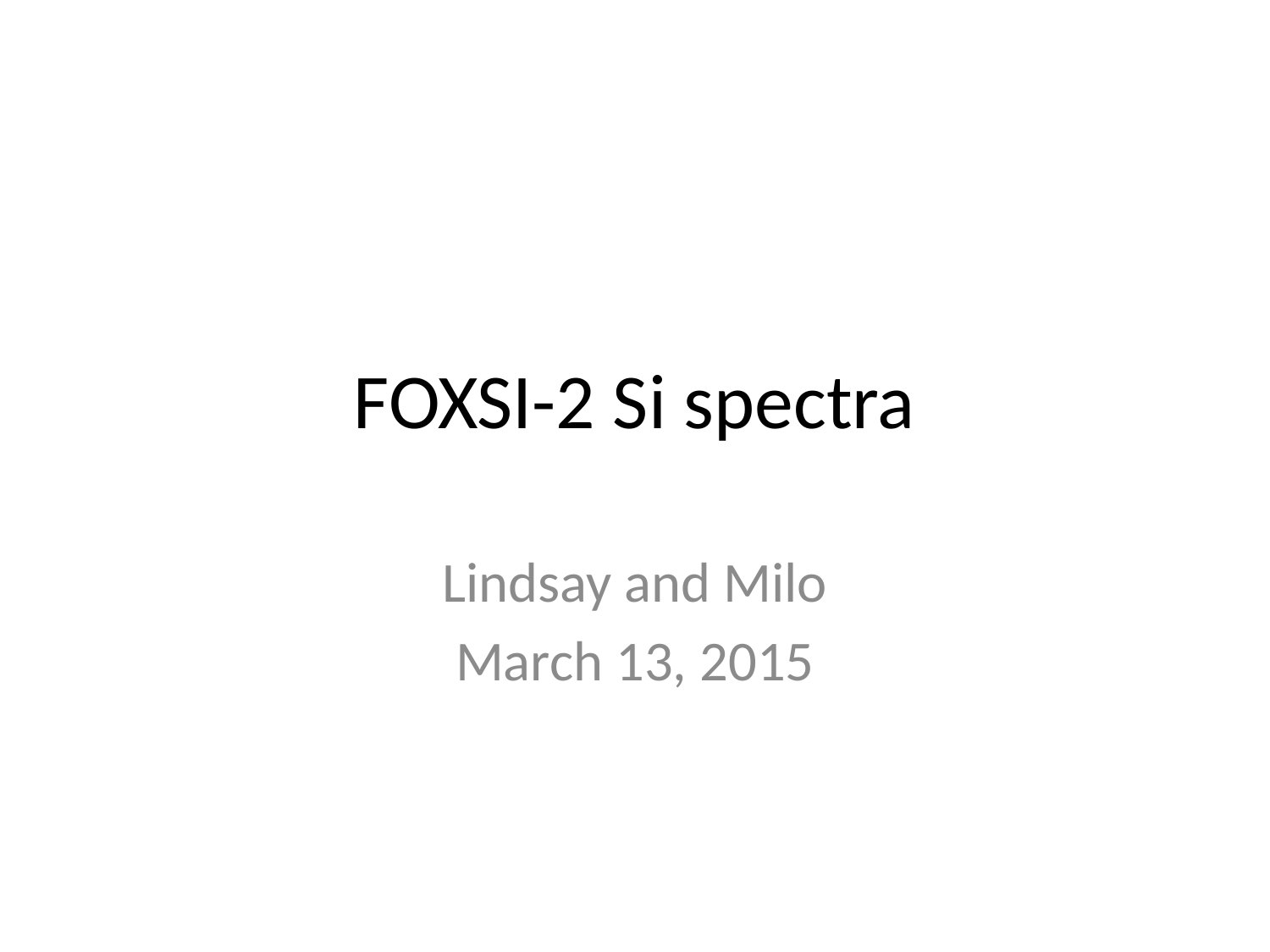

# FOXSI-2 Si spectra
Lindsay and Milo
March 13, 2015